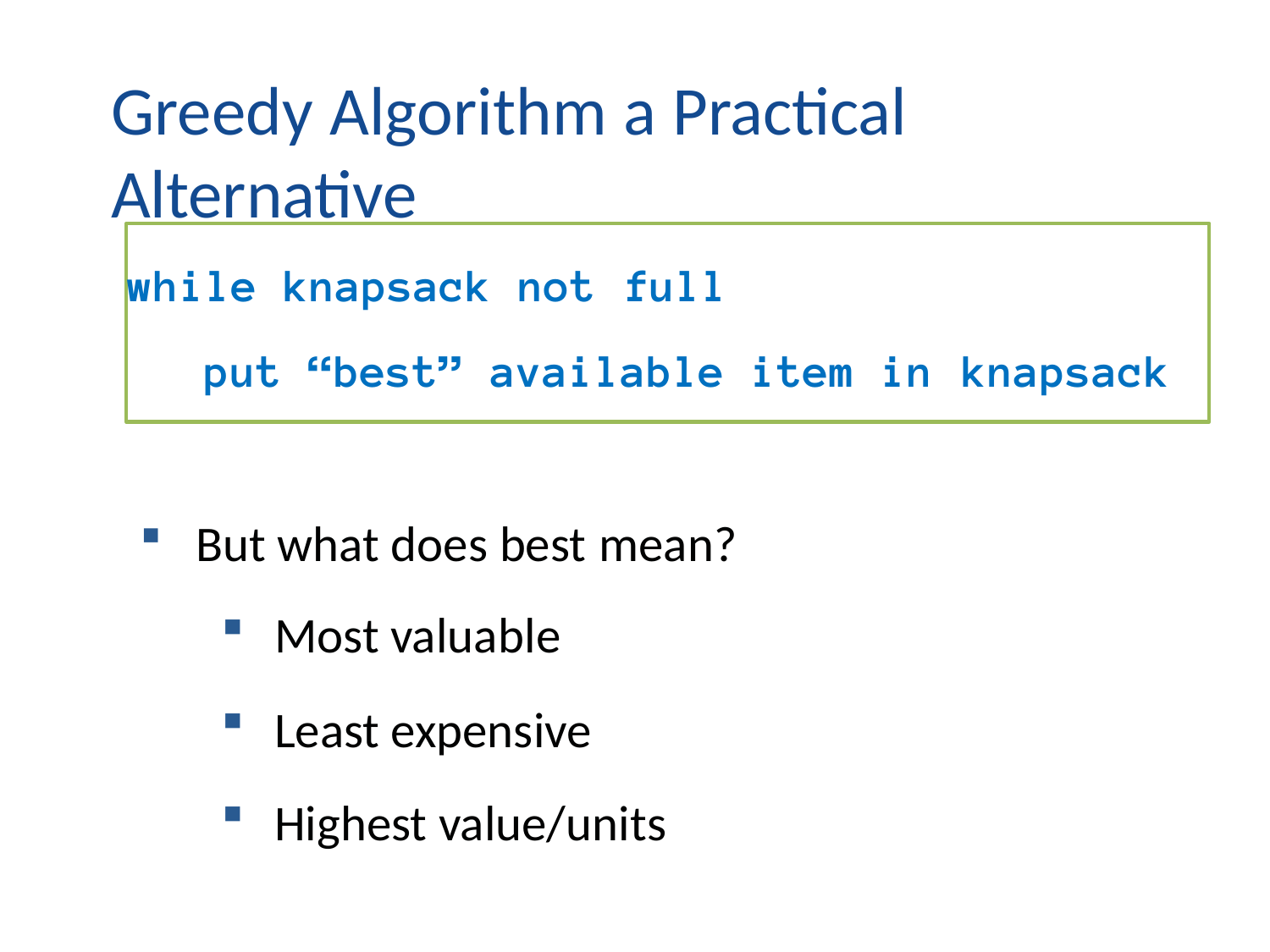

# Greedy Algorithm a Practical Alternative
while knapsack not full
   put “best” available item in knapsack

But what does best mean?
 Most valuable
 Least expensive
 Highest value/units